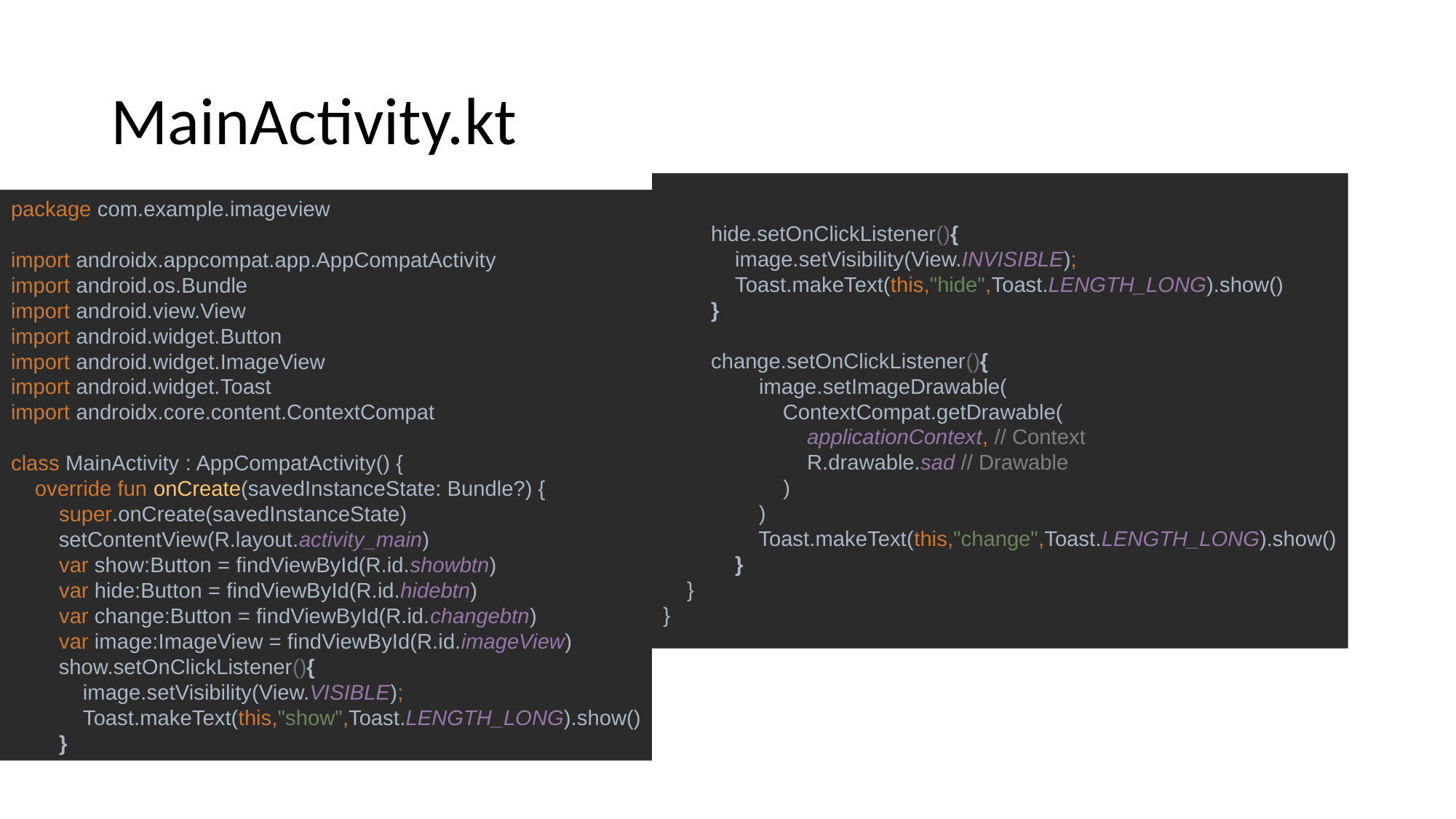

# MainActivity.kt
package com.example.imageview
import androidx.appcompat.app.AppCompatActivity
import android.os.Bundle
import android.view.View
import android.widget.Button
import android.widget.ImageView
import android.widget.Toast
import androidx.core.content.ContextCompat
class MainActivity : AppCompatActivity() {
    override fun onCreate(savedInstanceState: Bundle?) {
        super.onCreate(savedInstanceState)
        setContentView(R.layout.activity_main)
        var show:Button = findViewById(R.id.showbtn)
        var hide:Button = findViewById(R.id.hidebtn)
        var change:Button = findViewById(R.id.changebtn)
        var image:ImageView = findViewById(R.id.imageView)
        show.setOnClickListener(){
            image.setVisibility(View.VISIBLE);
            Toast.makeText(this,"show",Toast.LENGTH_LONG).show()
        }
        hide.setOnClickListener(){
            image.setVisibility(View.INVISIBLE);
            Toast.makeText(this,"hide",Toast.LENGTH_LONG).show()
        }
        change.setOnClickListener(){
                image.setImageDrawable(
                    ContextCompat.getDrawable(
                        applicationContext, // Context
                        R.drawable.sad // Drawable
                    )
                )
                Toast.makeText(this,"change",Toast.LENGTH_LONG).show()
            }
    }
}